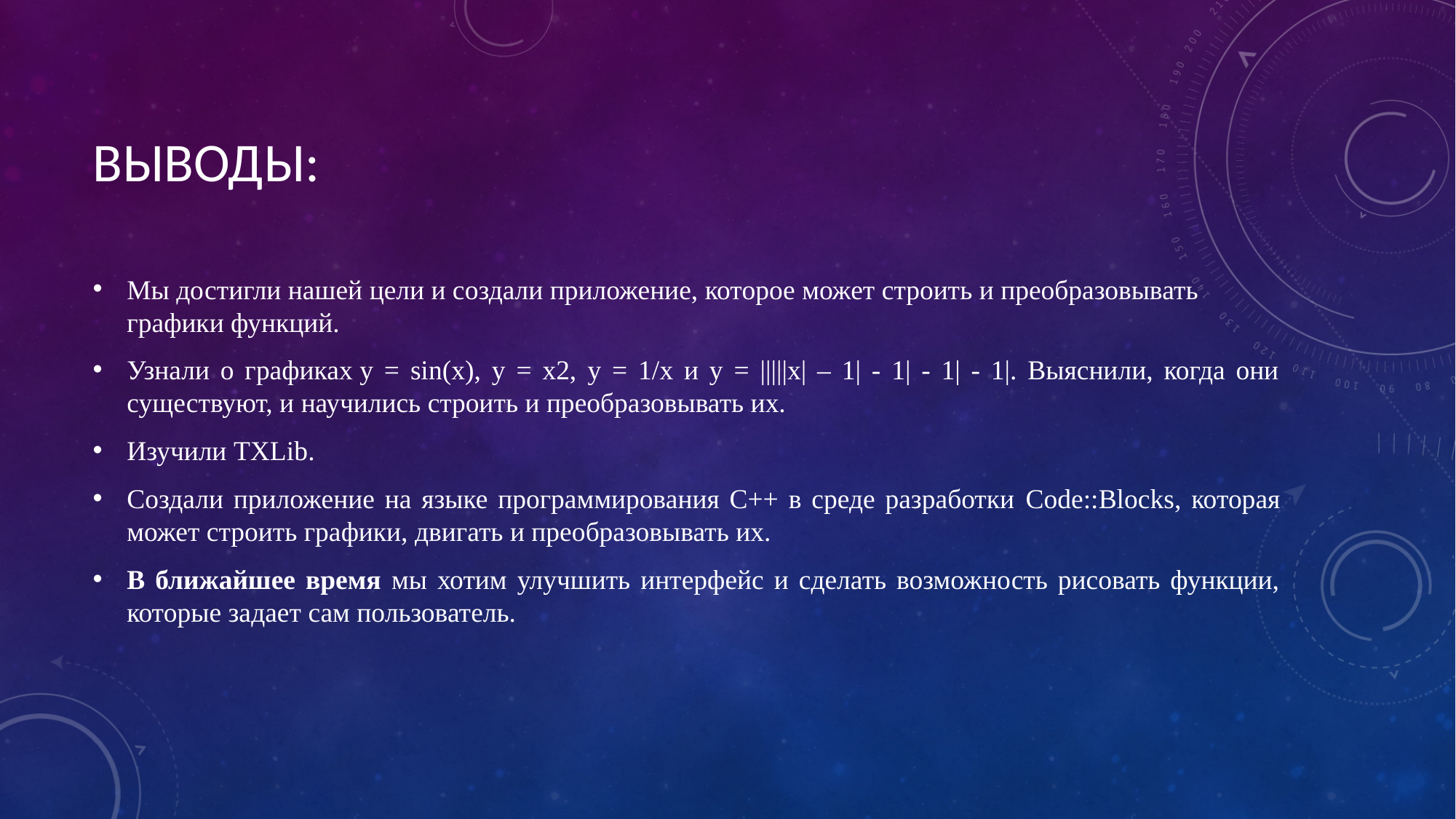

# Выводы:
Мы достигли нашей цели и создали приложение, которое может строить и преобразовывать графики функций.
Узнали о графиках y = sin(x), y = x2, y = 1/x и y = |||||x| – 1| - 1| - 1| - 1|. Выяснили, когда они существуют, и научились строить и преобразовывать их.
Изучили TXLib.
Создали приложение на языке программирования C++ в среде разработки Code::Blocks, которая может строить графики, двигать и преобразовывать их.
В ближайшее время мы хотим улучшить интерфейс и сделать возможность рисовать функции, которые задает сам пользователь.